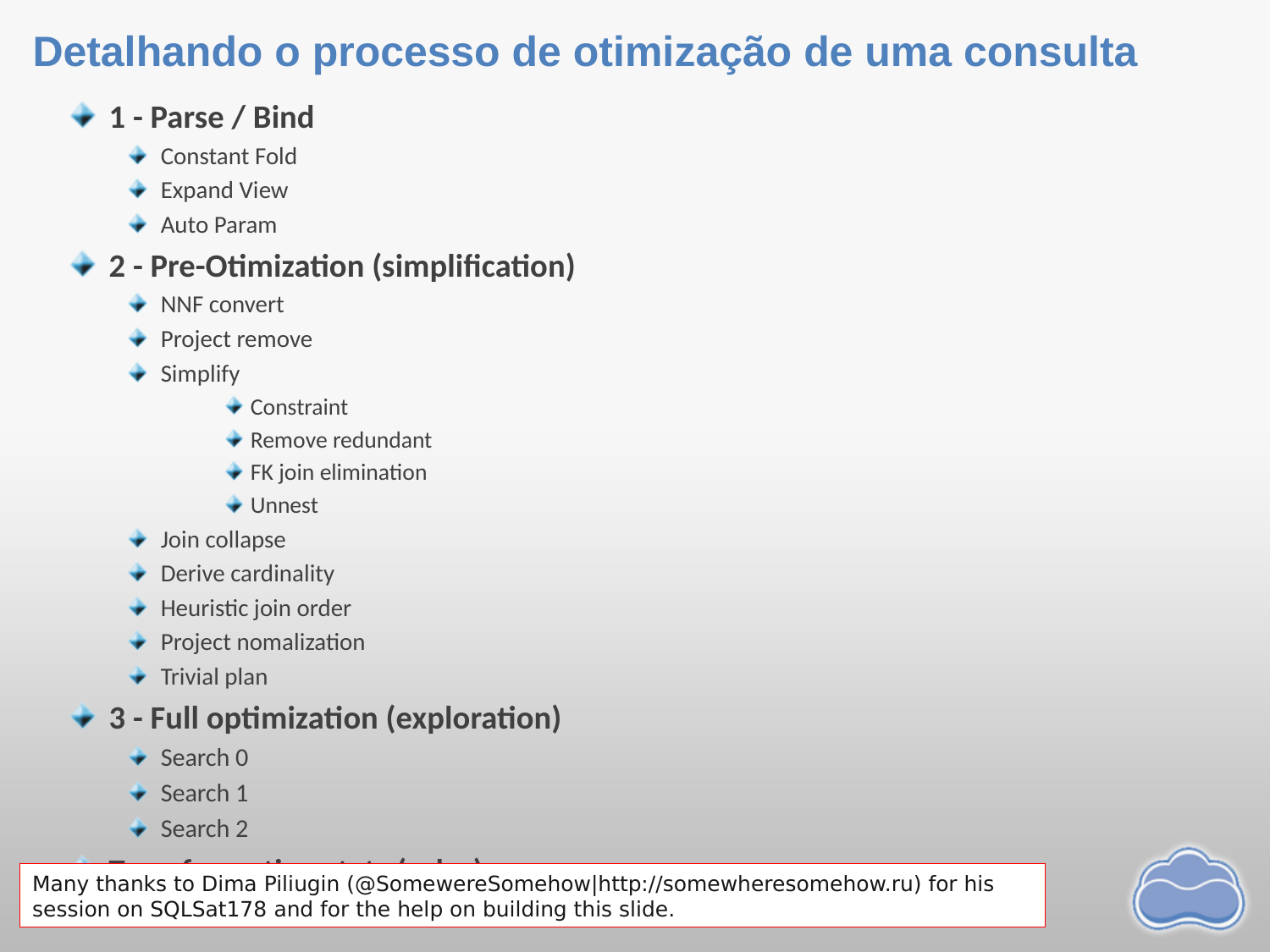

# Detalhando o processo de otimização de uma consulta
1 - Parse / Bind
Constant Fold
Expand View
Auto Param
2 - Pre-Otimization (simplification)
NNF convert
Project remove
Simplify
Constraint
Remove redundant
FK join elimination
Unnest
Join collapse
Derive cardinality
Heuristic join order
Project nomalization
Trivial plan
3 - Full optimization (exploration)
Search 0
Search 1
Search 2
Transformation stats (rules)
Many thanks to Dima Piliugin (@SomewereSomehow|http://somewheresomehow.ru) for his session on SQLSat178 and for the help on building this slide.